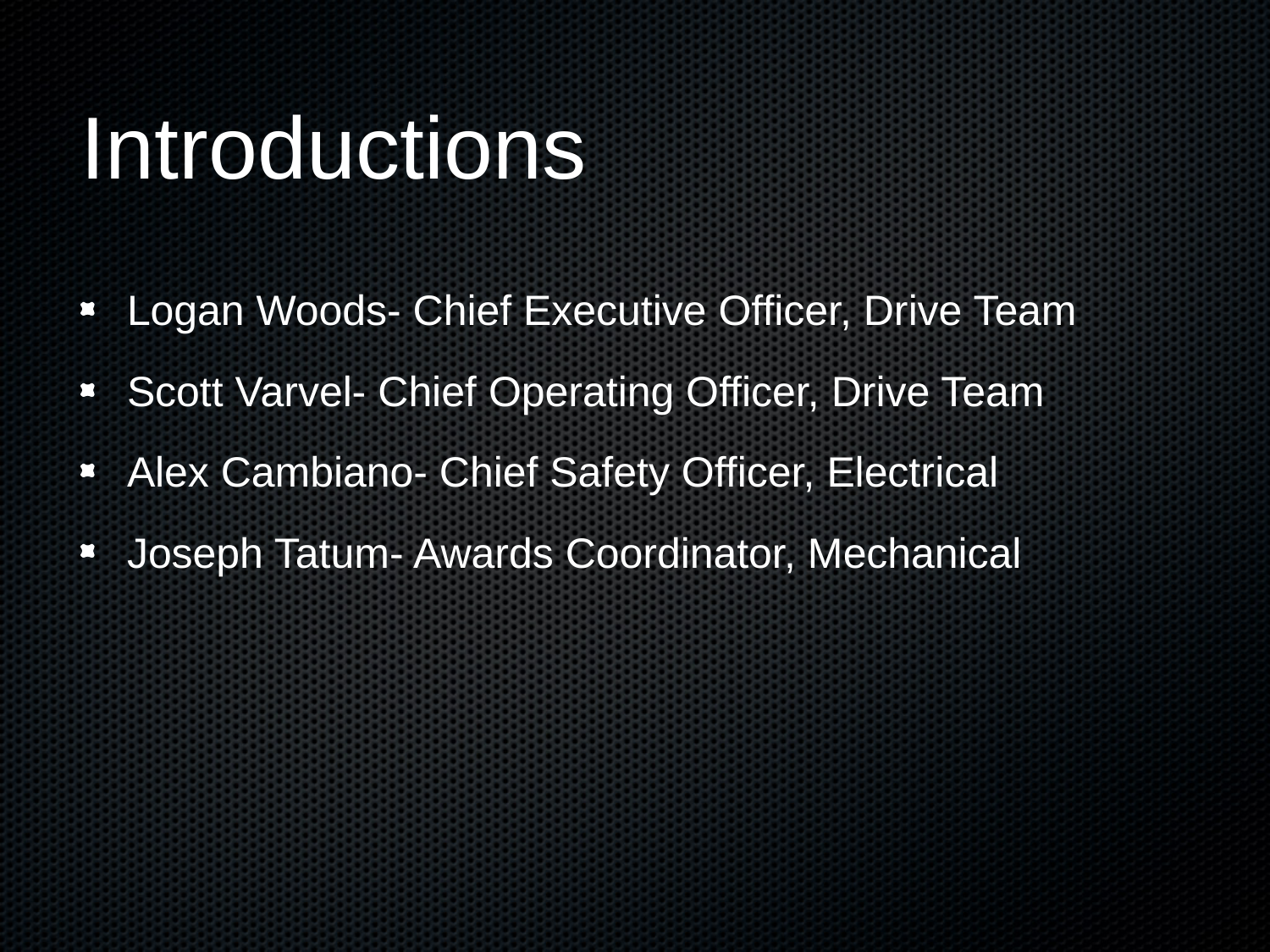

# Introductions
Logan Woods- Chief Executive Officer, Drive Team
Scott Varvel- Chief Operating Officer, Drive Team
Alex Cambiano- Chief Safety Officer, Electrical
Joseph Tatum- Awards Coordinator, Mechanical